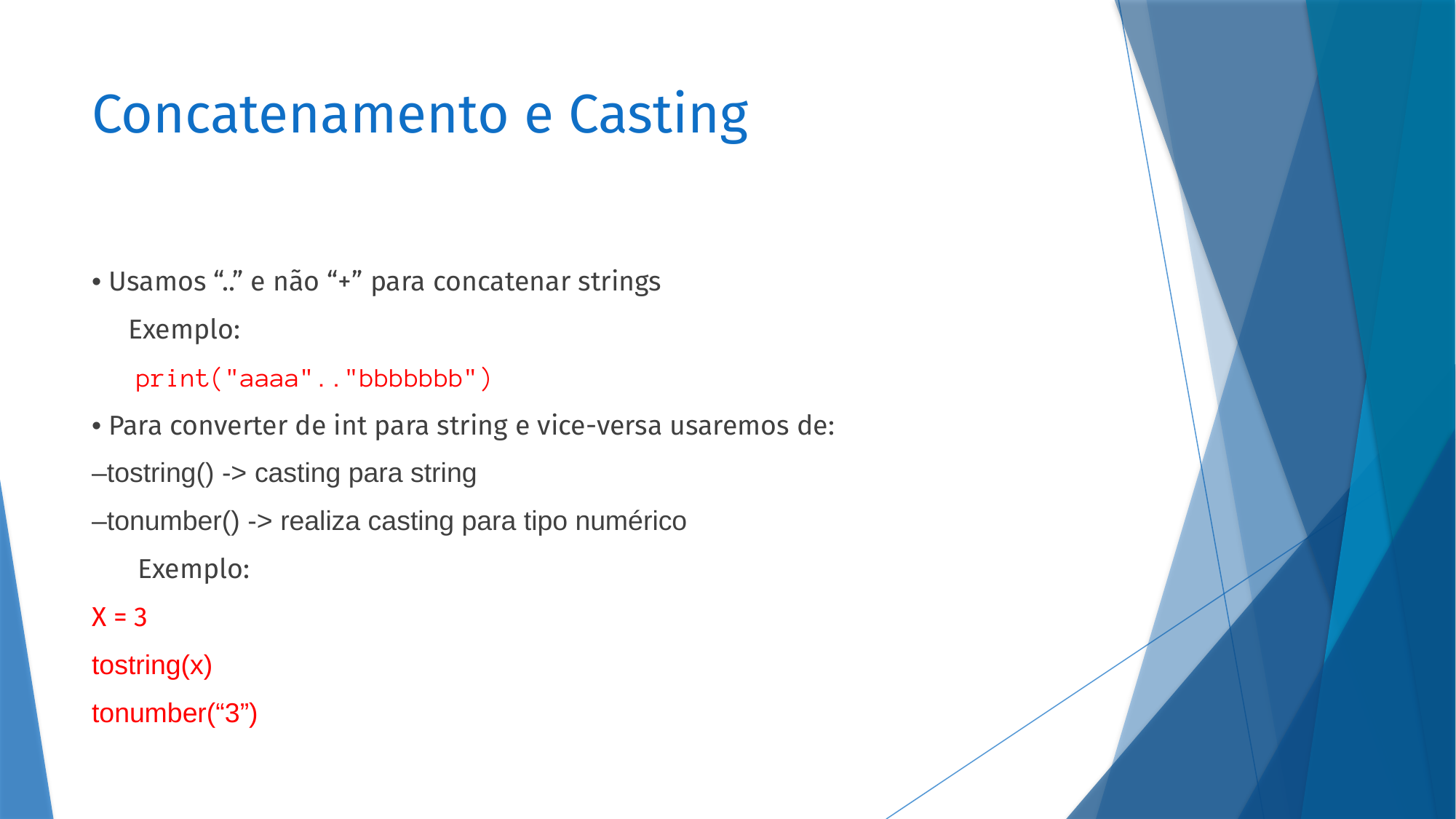

# Concatenamento e Casting
• Usamos “..” e não “+” para concatenar strings
     Exemplo:
   print("aaaa".."bbbbbbb")
• Para converter de int para string e vice-versa usaremos de:
–tostring() -> casting para string
–tonumber() -> realiza casting para tipo numérico
      Exemplo:
X = 3
tostring(x)
tonumber(“3”)